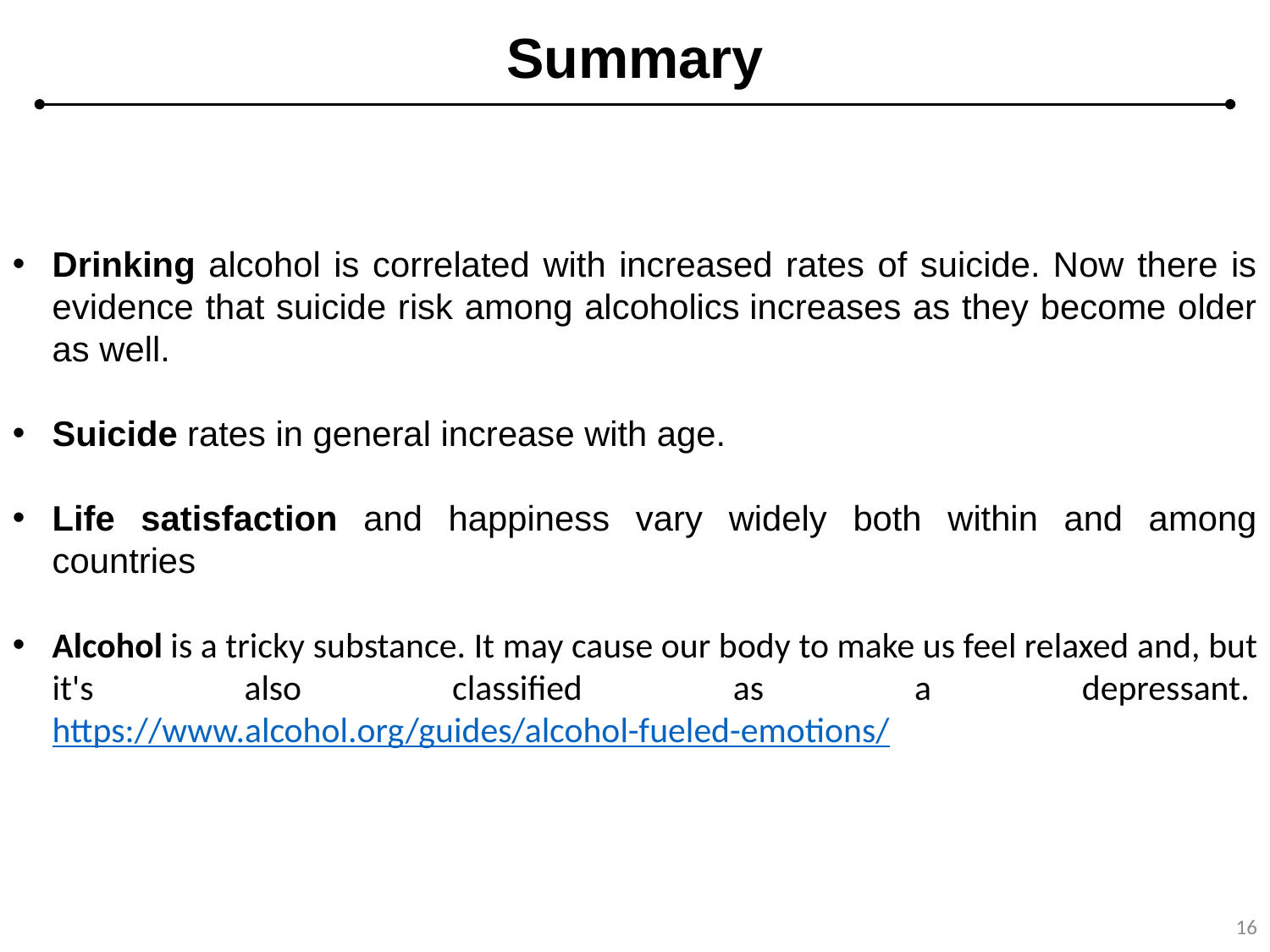

# Summary
Drinking alcohol is correlated with increased rates of suicide. Now there is evidence that suicide risk among alcoholics increases as they become older as well.

Suicide rates in general increase with age.

Life satisfaction and happiness vary widely both within and among countries

Alcohol is a tricky substance. It may cause our body to make us feel relaxed and, but it's also classified as a depressant. https://www.alcohol.org/guides/alcohol-fueled-emotions/

16